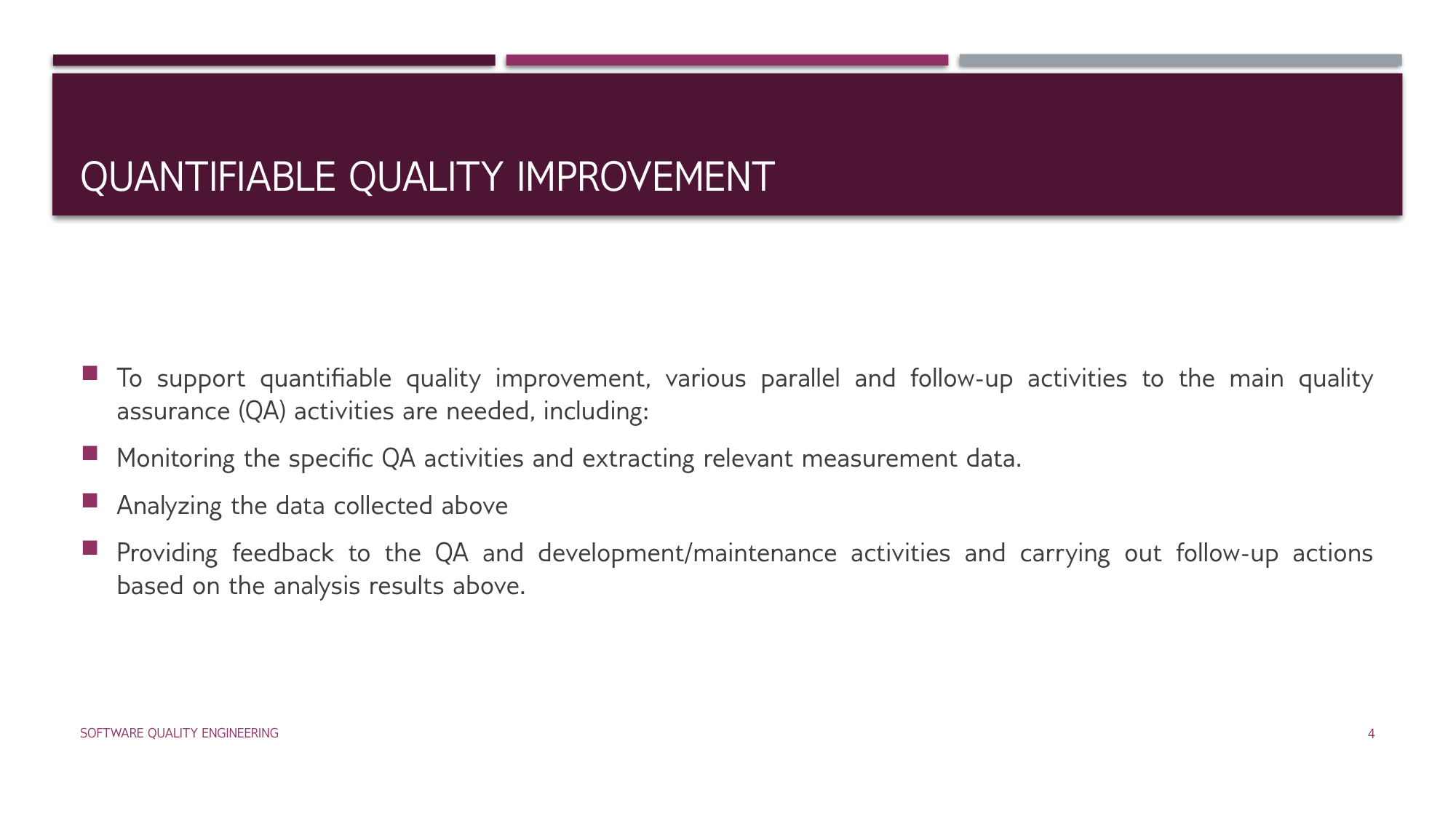

# quantifiable quality improvement
To support quantifiable quality improvement, various parallel and follow-up activities to the main quality assurance (QA) activities are needed, including:
Monitoring the specific QA activities and extracting relevant measurement data.
Analyzing the data collected above
Providing feedback to the QA and development/maintenance activities and carrying out follow-up actions based on the analysis results above.
Software Quality Engineering
4